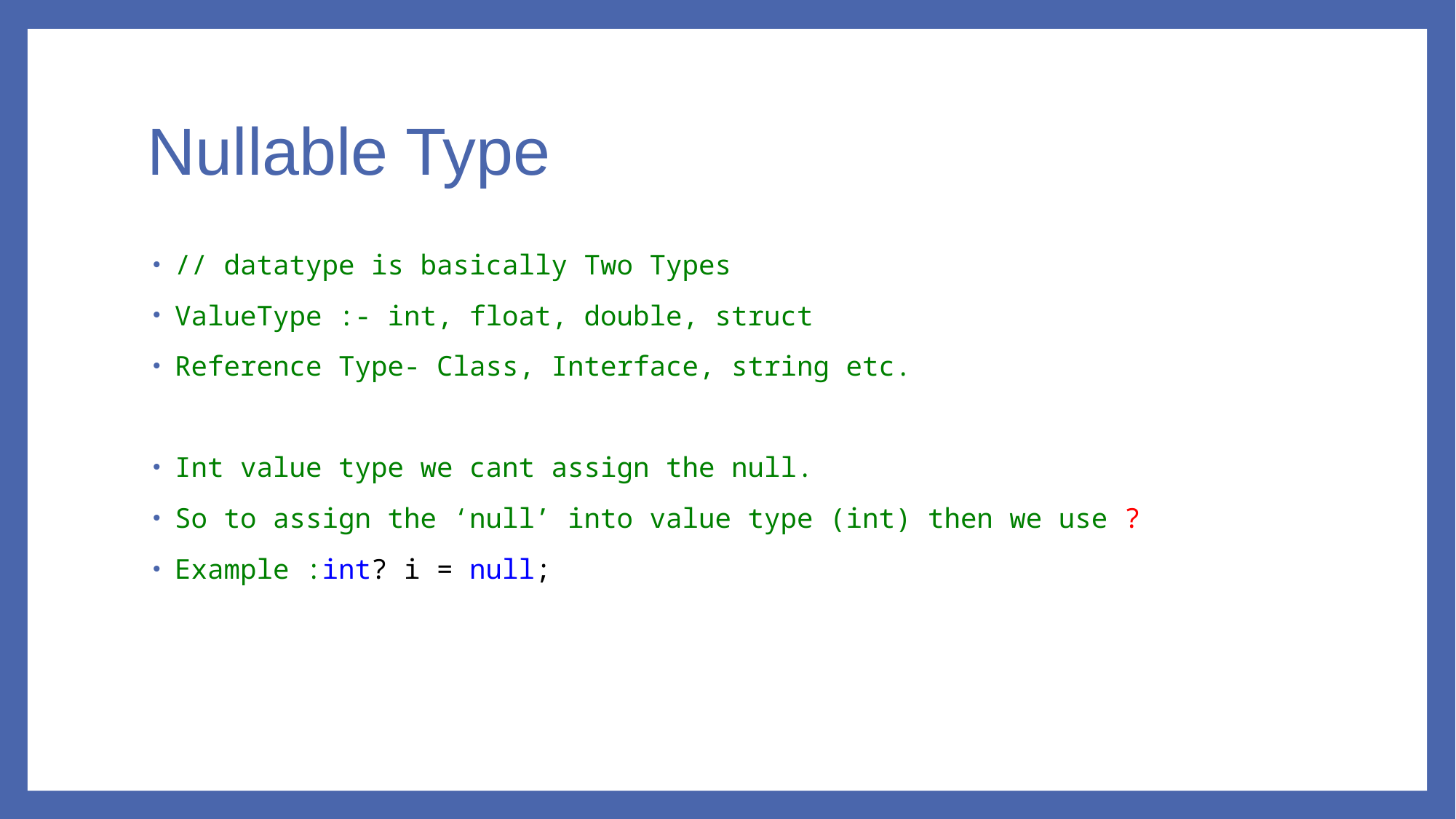

# Nullable Type
// datatype is basically Two Types
ValueType :- int, float, double, struct
Reference Type- Class, Interface, string etc.

Int value type we cant assign the null.
So to assign the ‘null’ into value type (int) then we use ?
Example :int? i = null;